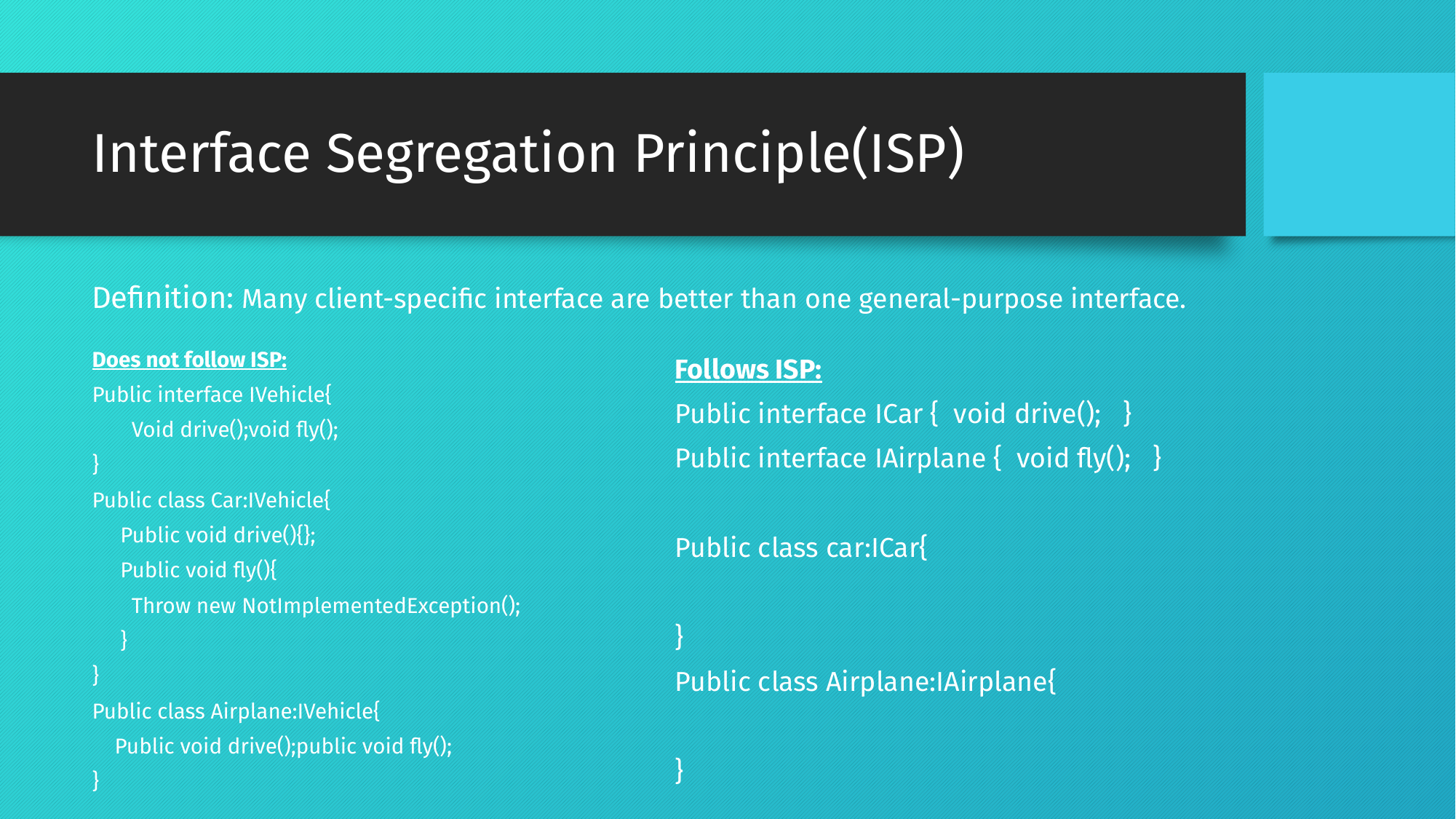

# Interface Segregation Principle(ISP)
Definition: Many client-specific interface are better than one general-purpose interface.
Does not follow ISP:
Public interface IVehicle{
       Void drive();void fly();
}
Public class Car:IVehicle{
     Public void drive(){};
     Public void fly(){
       Throw new NotImplementedException();
     }
}
Public class Airplane:IVehicle{
    Public void drive();public void fly();
}
Follows ISP:
Public interface ICar {  void drive();   }
Public interface IAirplane {  void fly();   }

Public class car:ICar{

}
Public class Airplane:IAirplane{

}